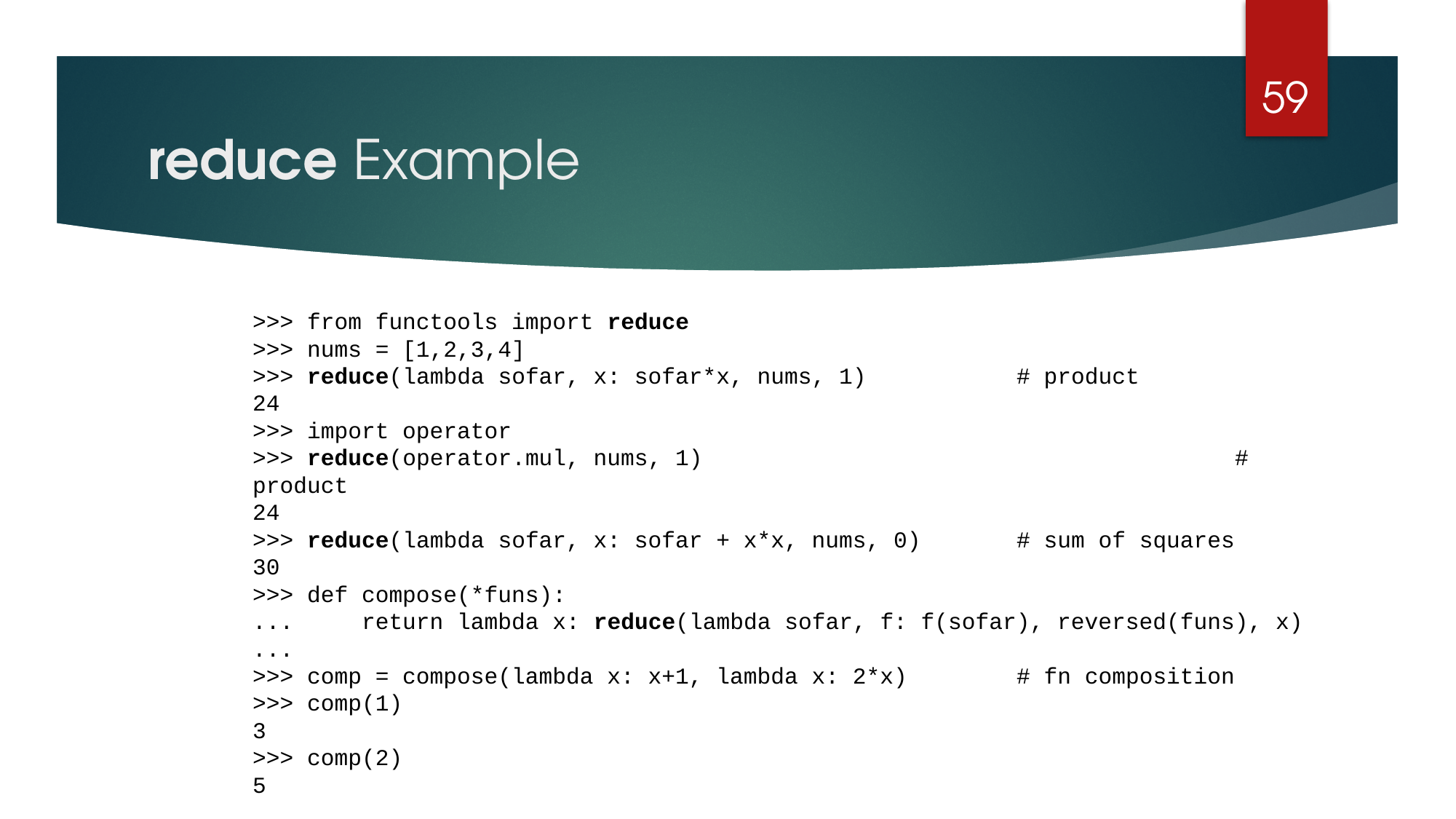

59
# reduce Example
>>> from functools import reduce
>>> nums = [1,2,3,4]
>>> reduce(lambda sofar, x: sofar*x, nums, 1)		# product
24
>>> import operator
>>> reduce(operator.mul, nums, 1)					# product
24
>>> reduce(lambda sofar, x: sofar + x*x, nums, 0)	# sum of squares
30
>>> def compose(*funs):
...     return lambda x: reduce(lambda sofar, f: f(sofar), reversed(funs), x)
...
>>> comp = compose(lambda x: x+1, lambda x: 2*x)	# fn composition
>>> comp(1)
3
>>> comp(2)
5